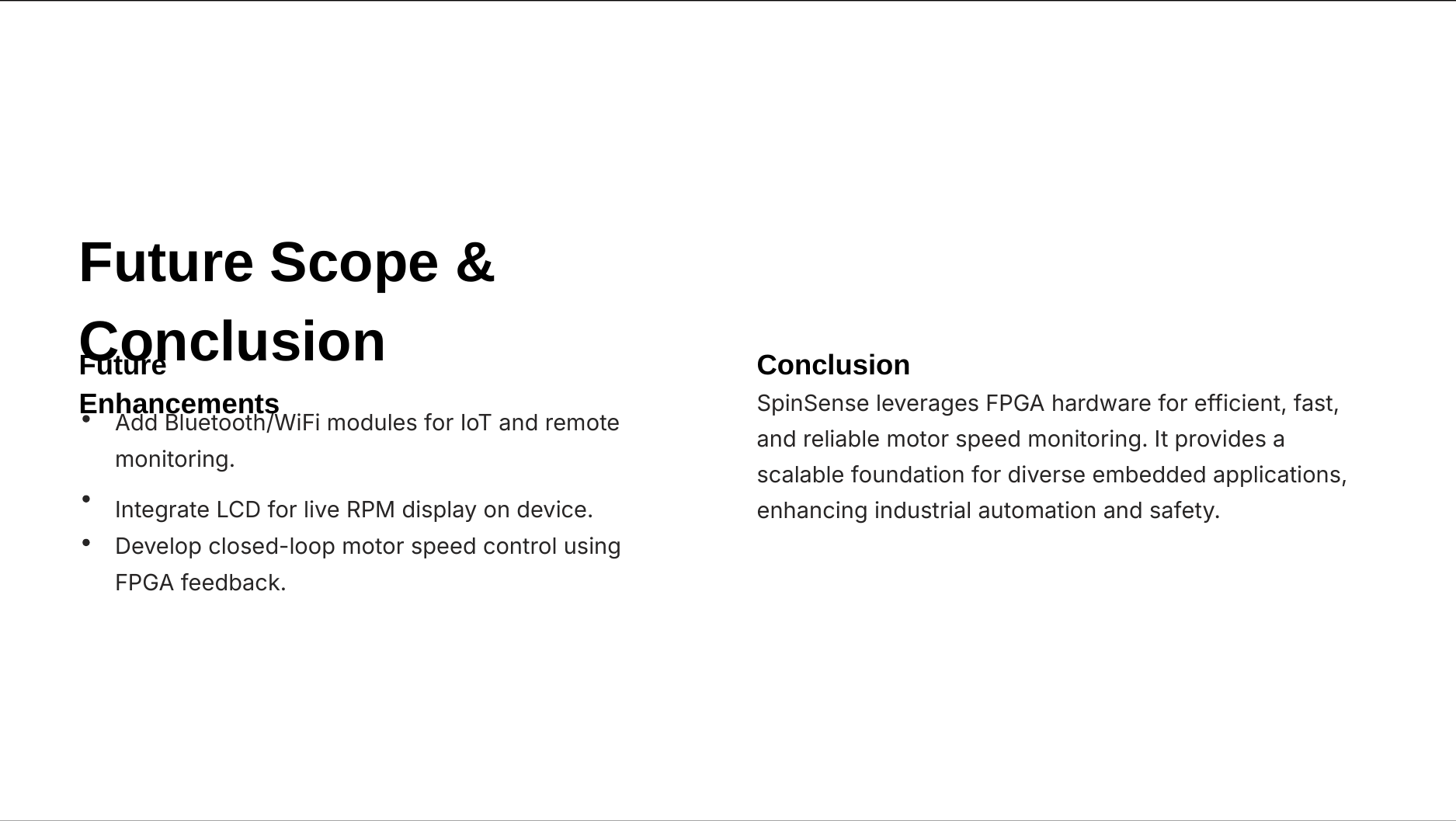

Future Scope & Conclusion
Future Enhancements
Conclusion
SpinSense leverages FPGA hardware for efficient, fast, and reliable motor speed monitoring. It provides a scalable foundation for diverse embedded applications, enhancing industrial automation and safety.
Add Bluetooth/WiFi modules for IoT and remote monitoring.
Integrate LCD for live RPM display on device.
Develop closed-loop motor speed control using FPGA feedback.